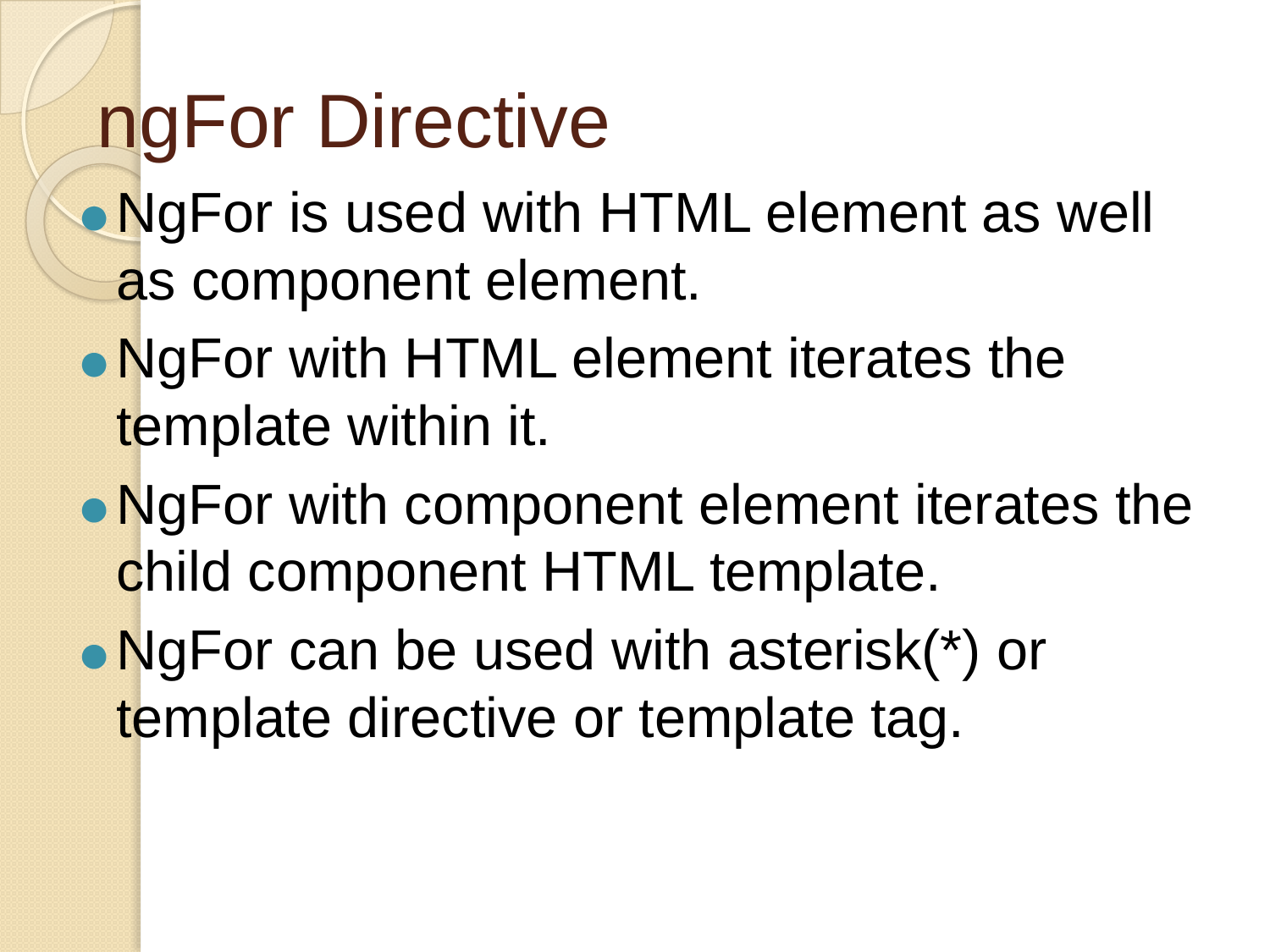

# ngFor Directive
NgFor is used with HTML element as well as component element.
NgFor with HTML element iterates the template within it.
NgFor with component element iterates the child component HTML template.
NgFor can be used with asterisk(*) or template directive or template tag.